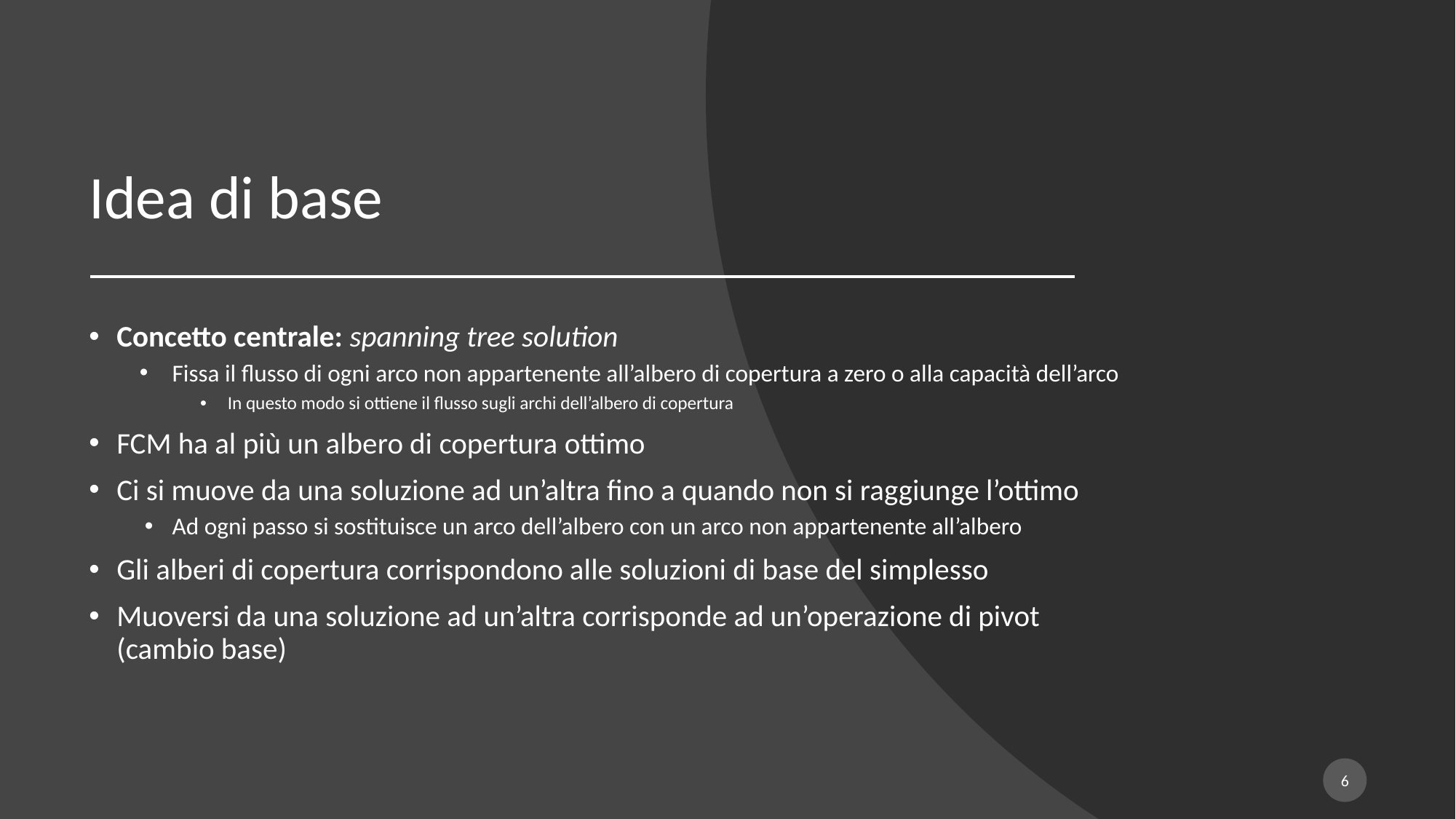

# Idea di base
Concetto centrale: spanning tree solution
Fissa il flusso di ogni arco non appartenente all’albero di copertura a zero o alla capacità dell’arco
In questo modo si ottiene il flusso sugli archi dell’albero di copertura
FCM ha al più un albero di copertura ottimo
Ci si muove da una soluzione ad un’altra fino a quando non si raggiunge l’ottimo
Ad ogni passo si sostituisce un arco dell’albero con un arco non appartenente all’albero
Gli alberi di copertura corrispondono alle soluzioni di base del simplesso
Muoversi da una soluzione ad un’altra corrisponde ad un’operazione di pivot (cambio base)

6